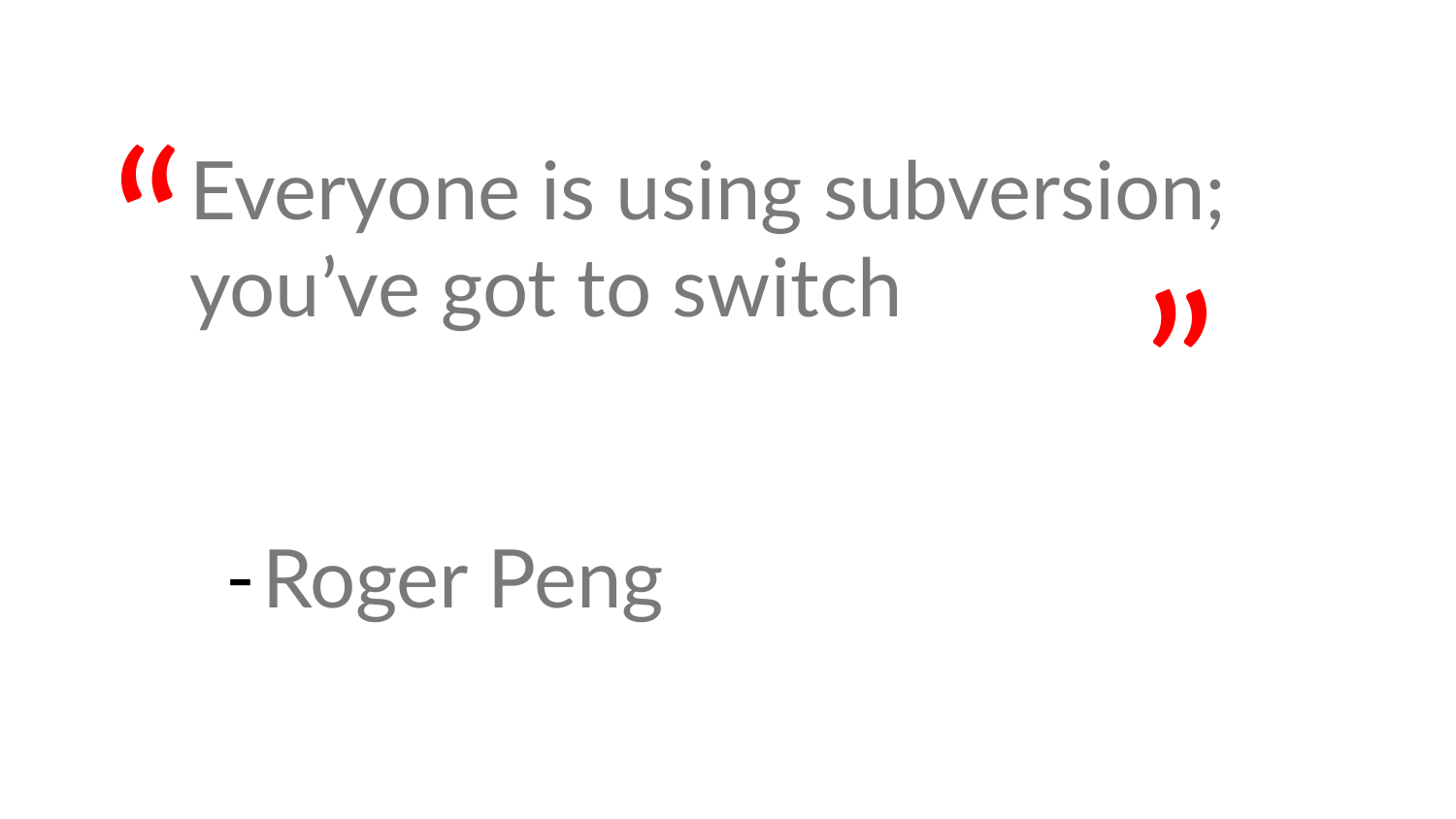

#
Everyone is using subversion; you’ve got to switch

Roger Peng